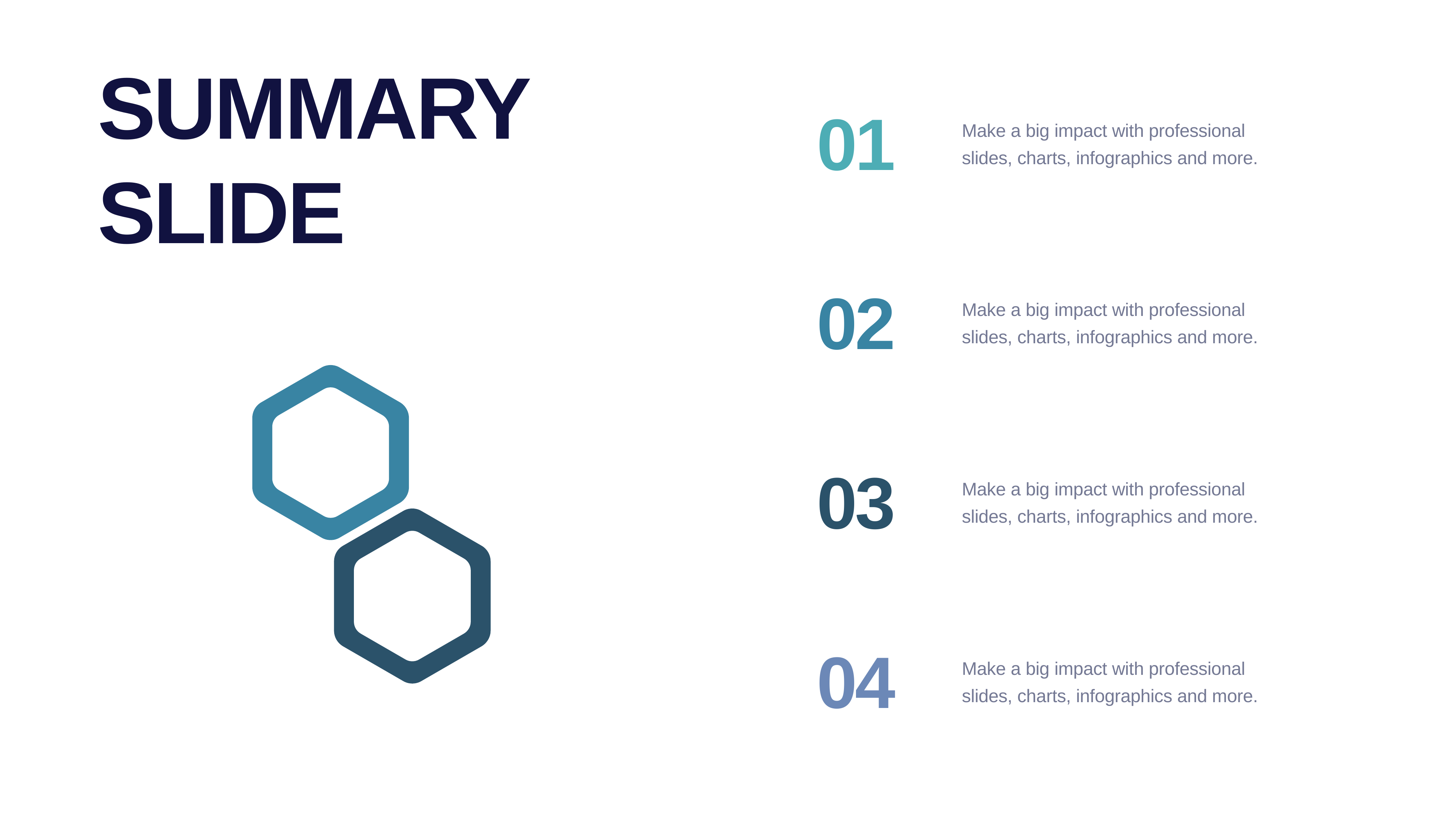

SUMMARY SLIDE
01
Make a big impact with professional slides, charts, infographics and more.
02
Make a big impact with professional slides, charts, infographics and more.

03
Make a big impact with professional slides, charts, infographics and more.

04
Make a big impact with professional slides, charts, infographics and more.